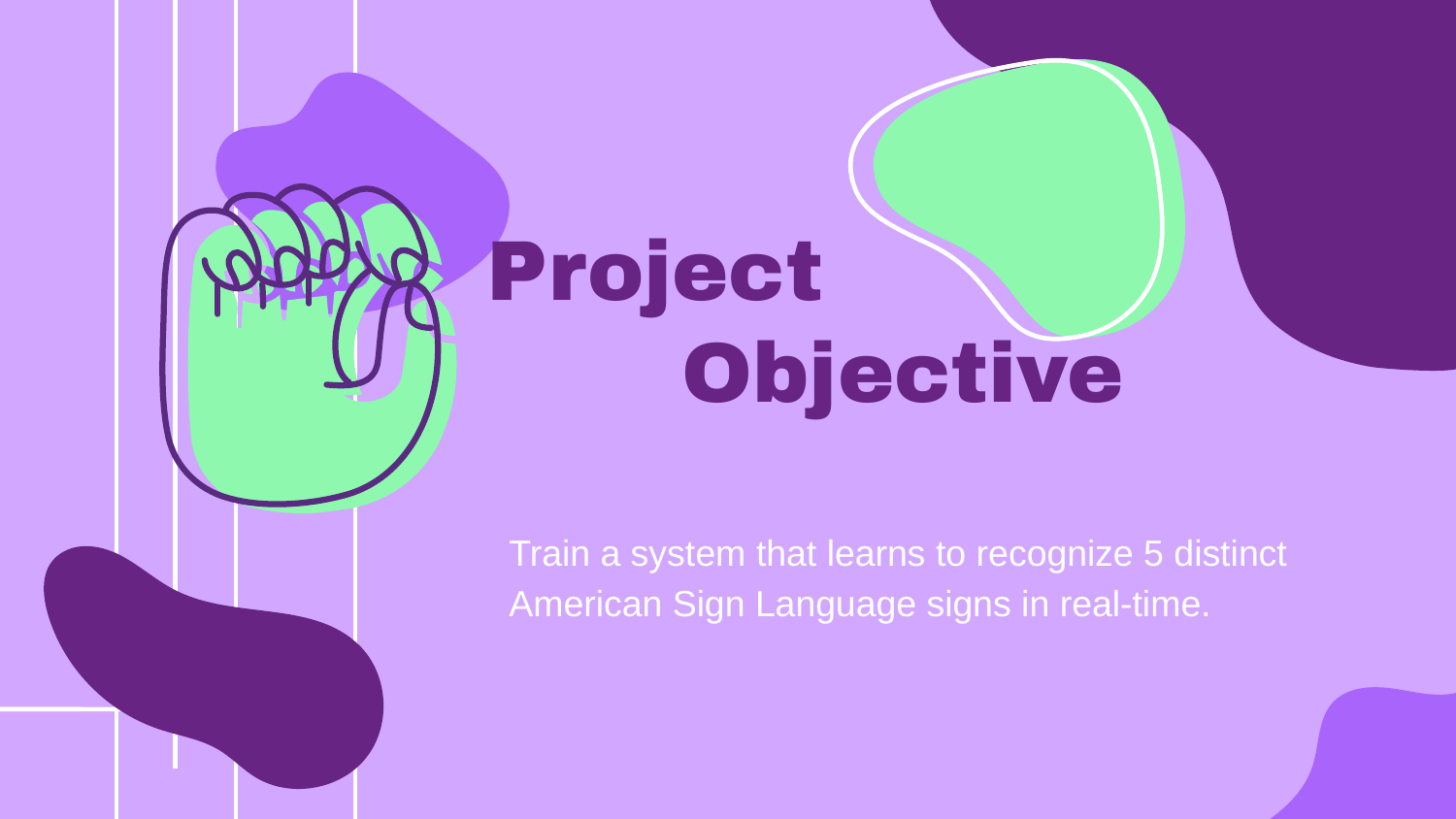

# Project
Objective

Train a system that learns to recognize 5 distinct American Sign Language signs in real-time.